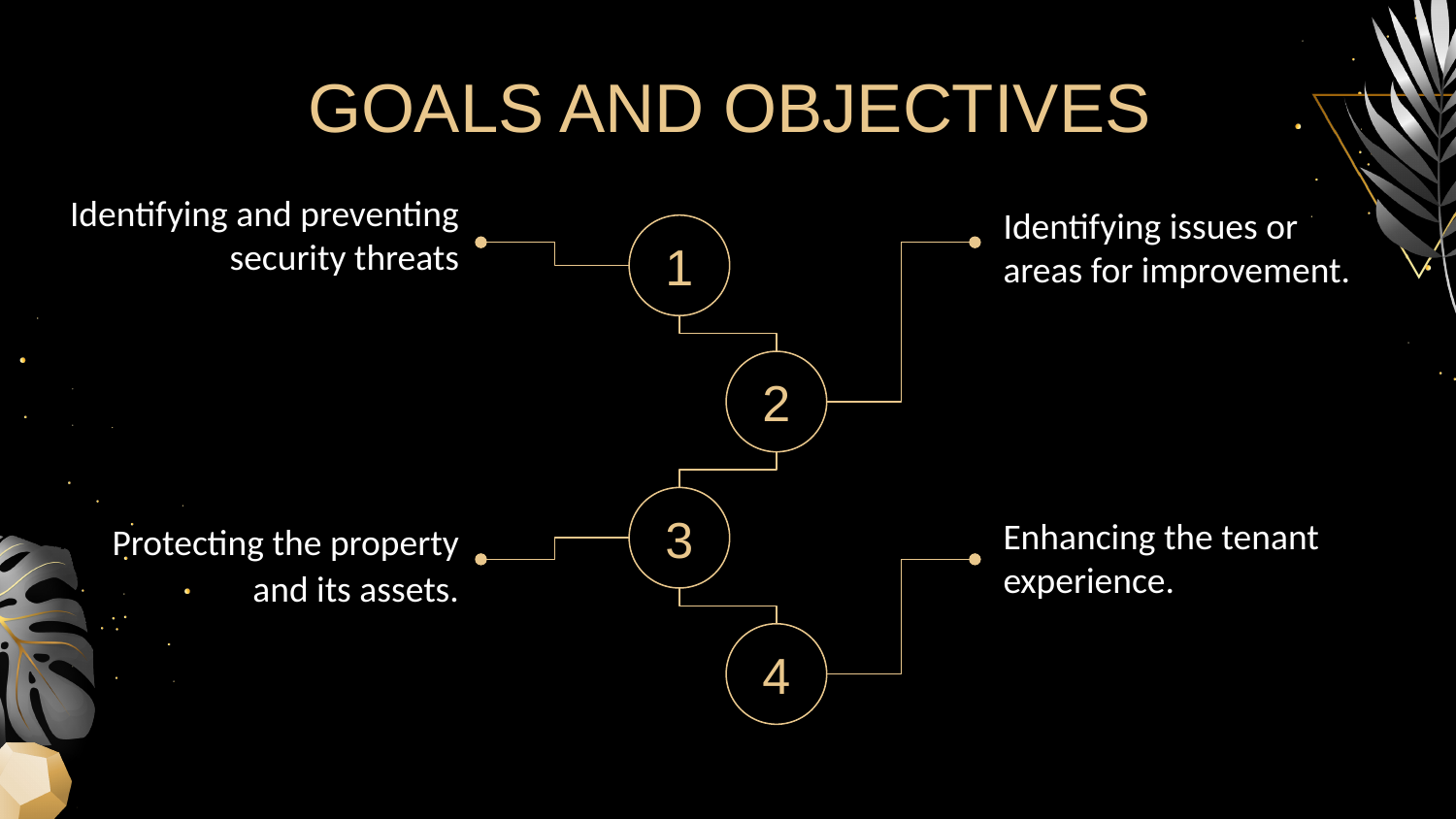

# GOALS AND OBJECTIVES
Identifying and preventing security threats
Identifying issues or areas for improvement.

1
2
3
Enhancing the tenant experience.

Protecting the property and its assets.
4